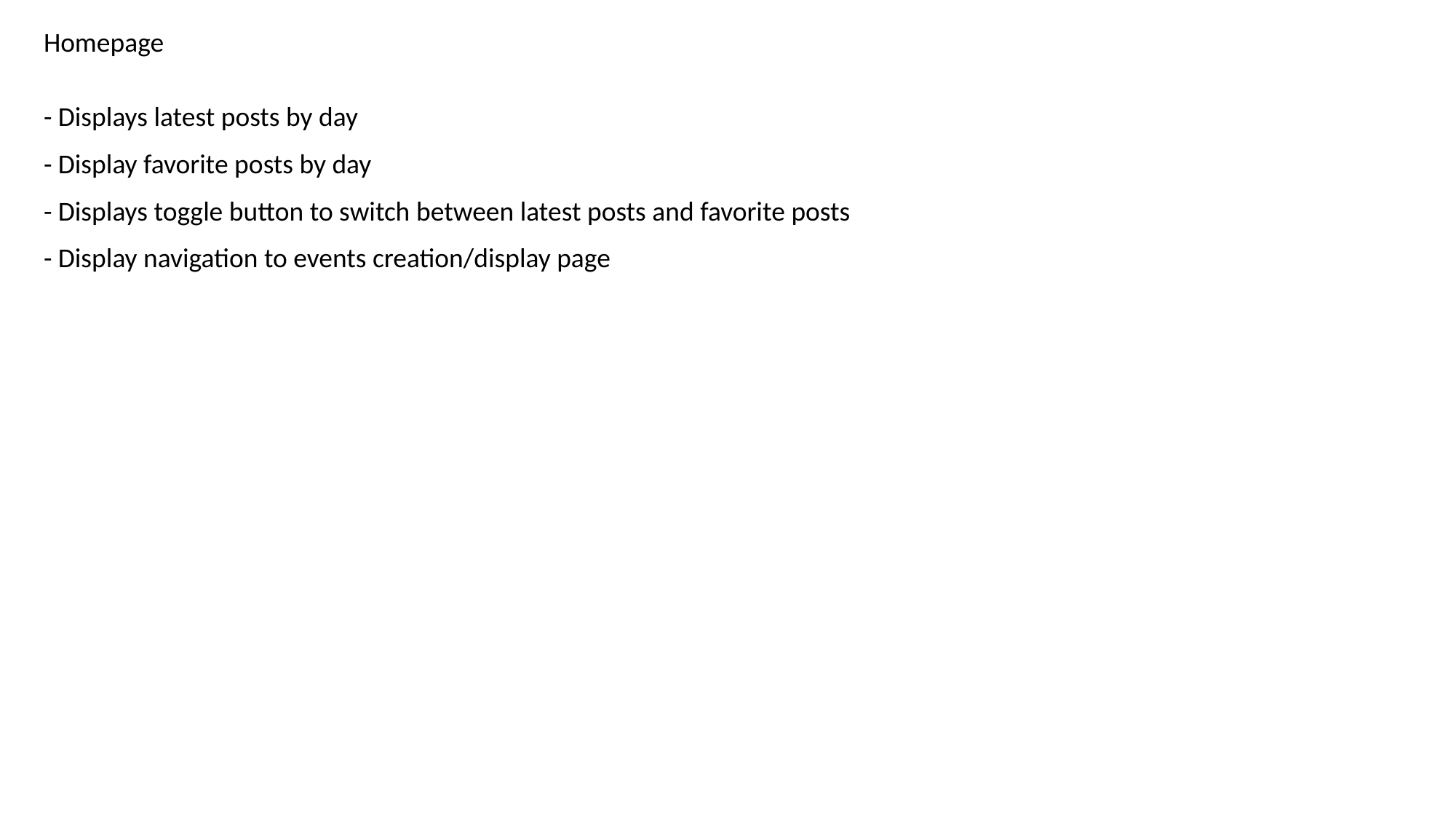

Homepage
- Displays latest posts by day
- Display favorite posts by day
- Displays toggle button to switch between latest posts and favorite posts
- Display navigation to events creation/display page